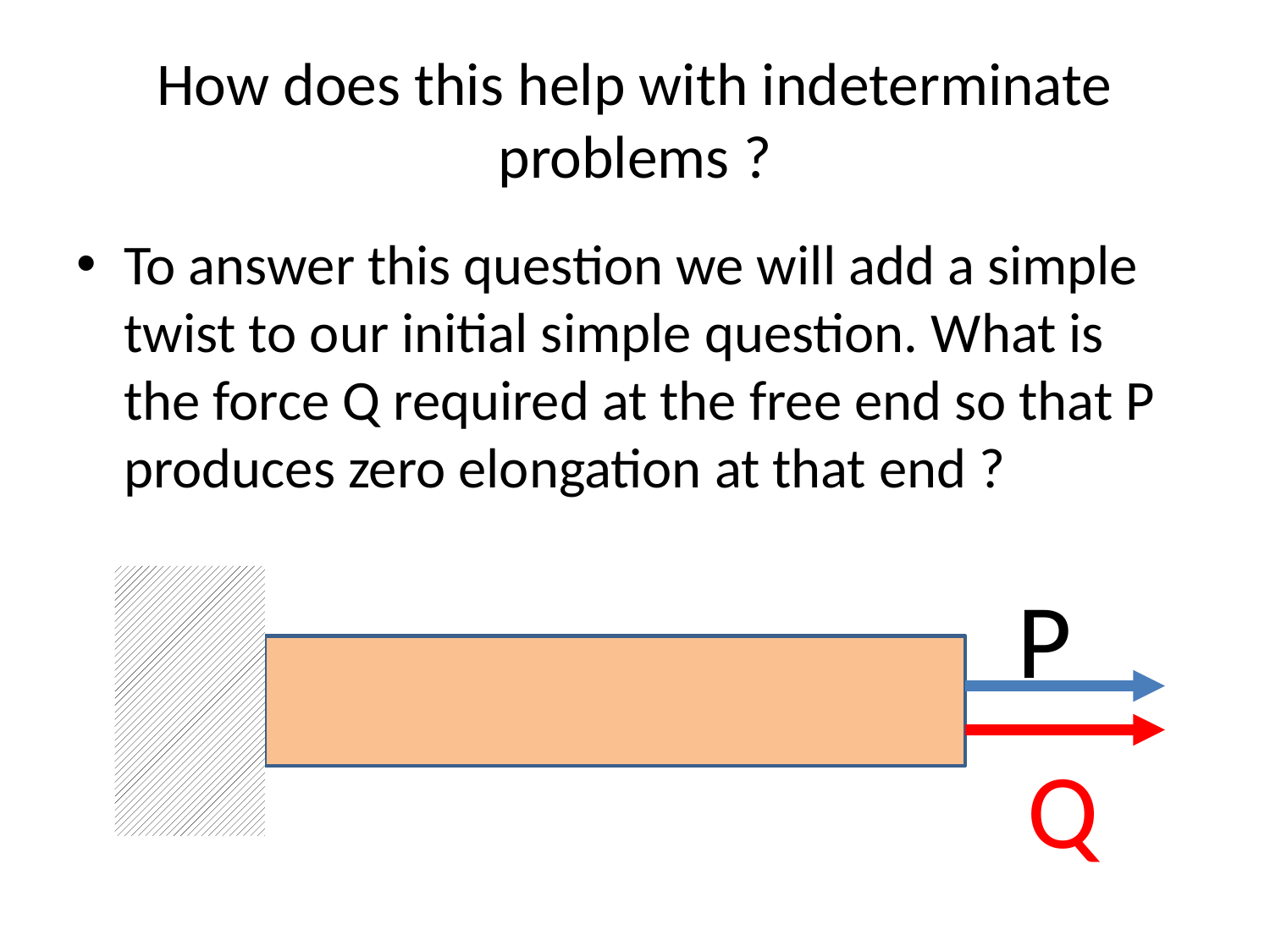

# How does this help with indeterminate problems ?
To answer this question we will add a simple twist to our initial simple question. What is the force Q required at the free end so that P produces zero elongation at that end ?

P

Q